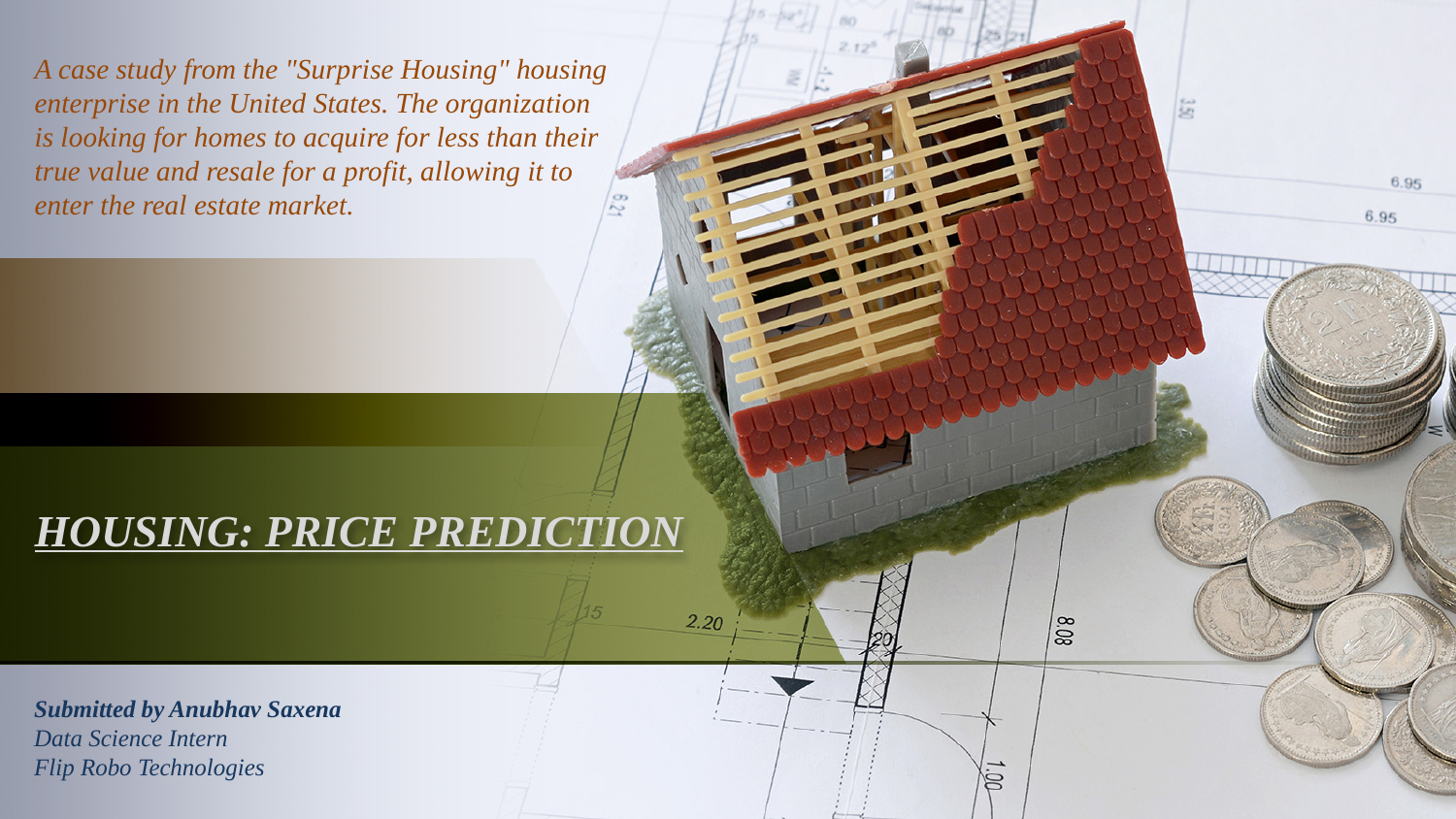

A case study from the "Surprise Housing" housing enterprise in the United States. The organization is looking for homes to acquire for less than their true value and resale for a profit, allowing it to enter the real estate market.
# HOUSING: PRICE PREDICTION
Submitted by Anubhav Saxena
Data Science Intern
Flip Robo Technologies